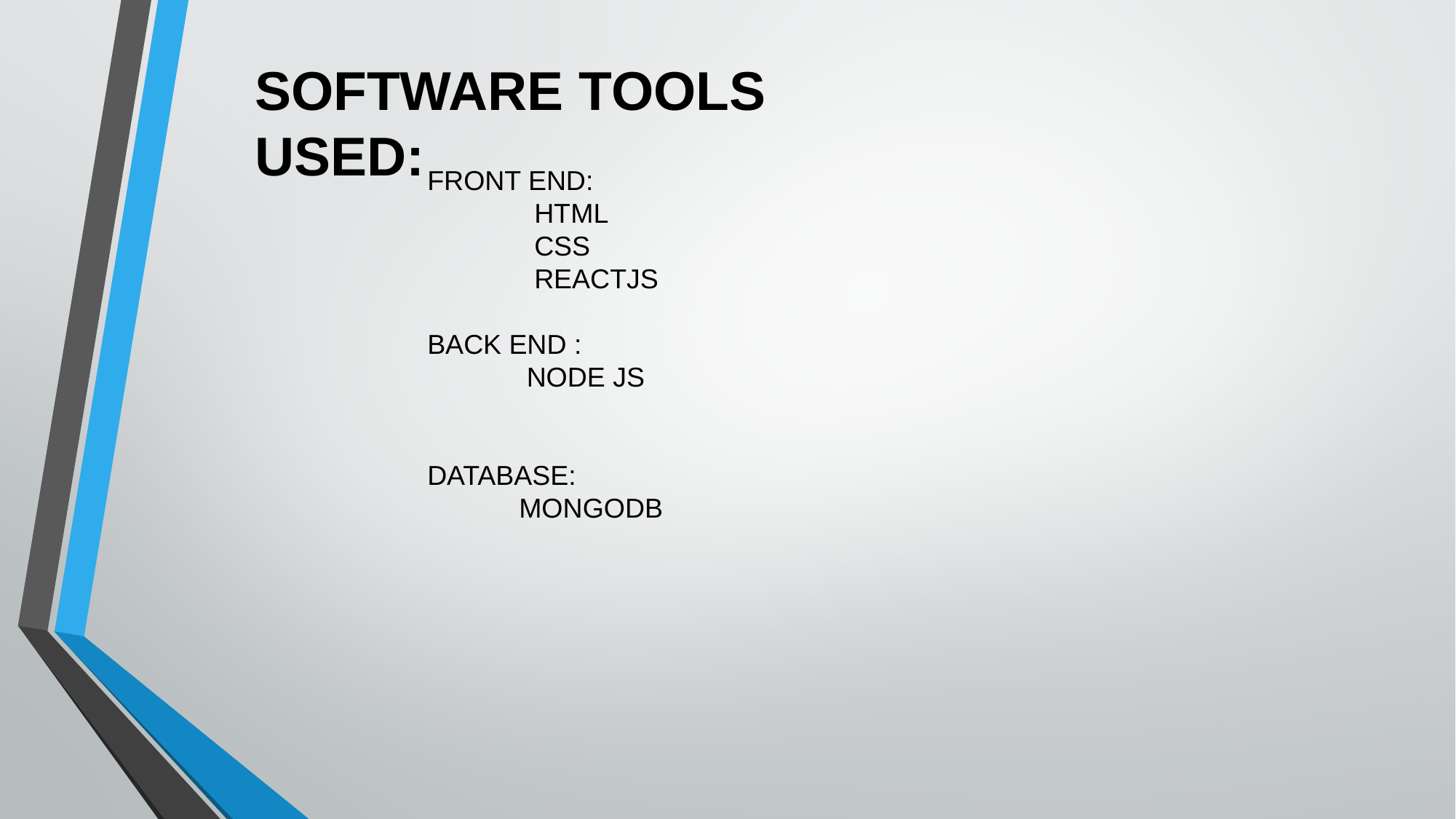

SOFTWARE TOOLS USED:
FRONT END:
              HTML
              CSS
              REACTJS

BACK END :
             NODE JS

DATABASE:
            MONGODB